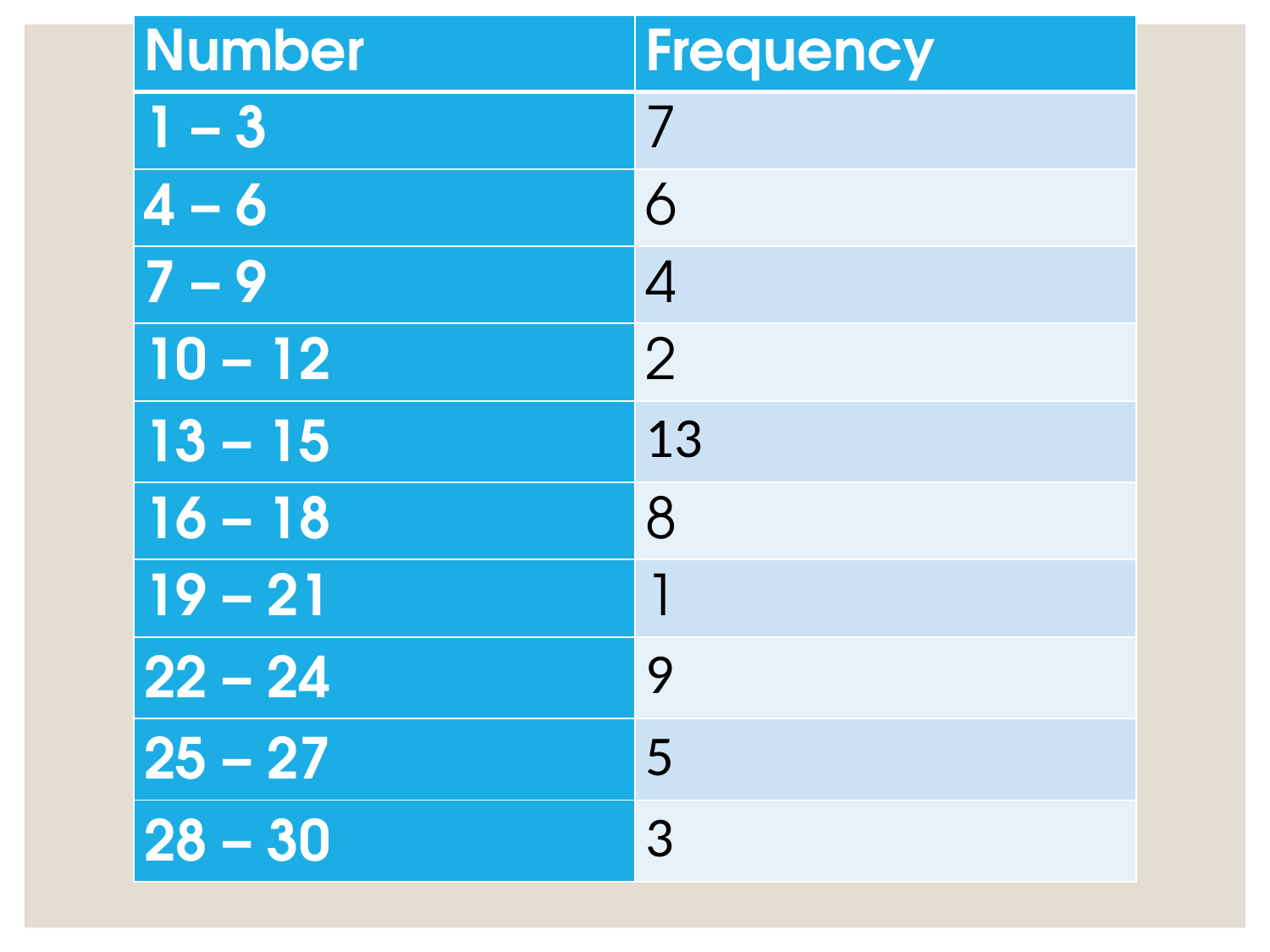

| Number | Frequency |
| --- | --- |
| 1 – 3 | 7 |
| 4 – 6 | 6 |
| 7 – 9 | 4 |
| 10 – 12 | 2 |
| 13 – 15 | 13 |
| 16 – 18 | 8 |
| 19 – 21 | 1 |
| 22 – 24 | 9 |
| 25 – 27 | 5 |
| 28 – 30 | 3 |